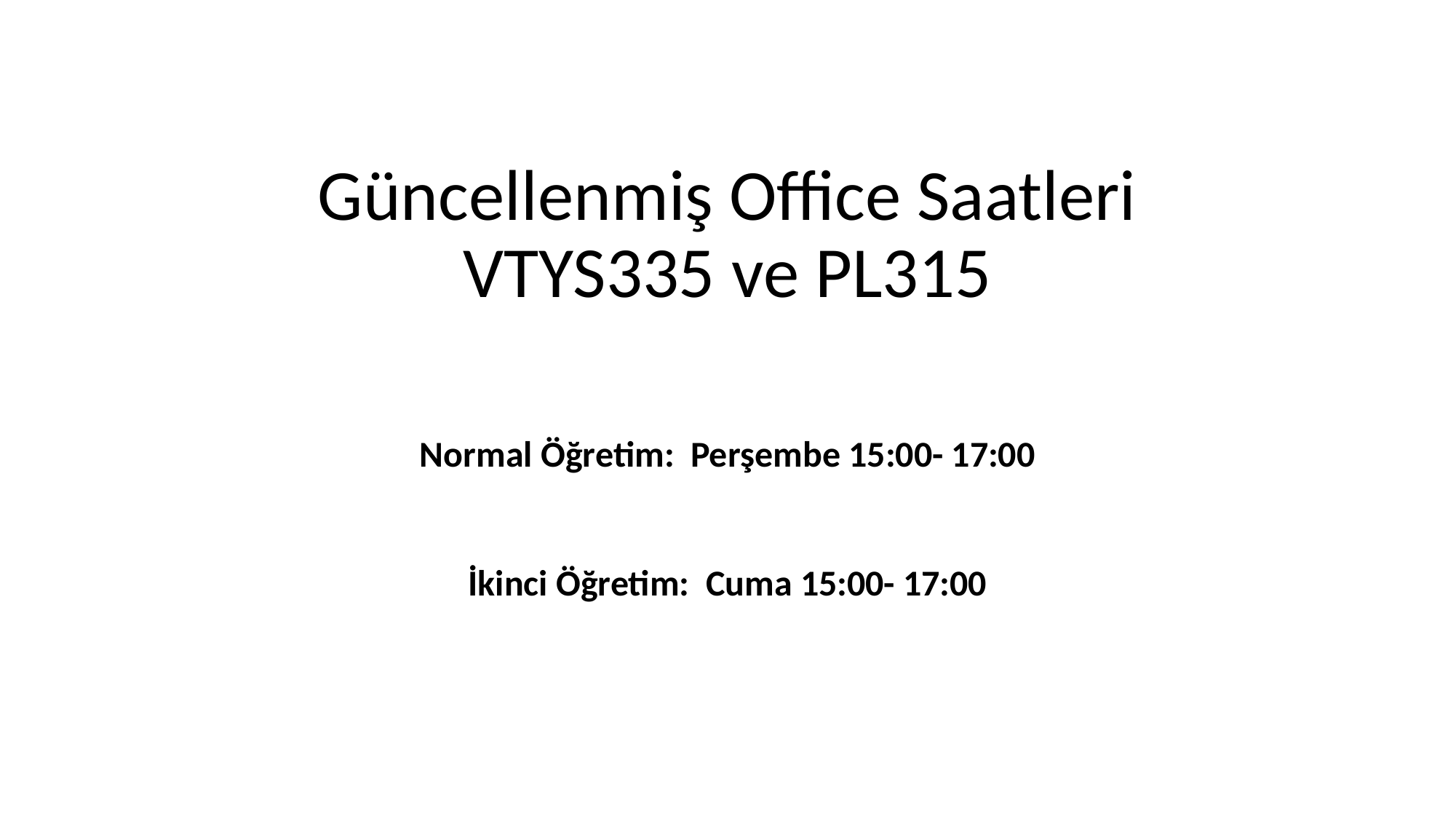

# Güncellenmiş Office Saatleri VTYS335 ve PL315
Normal Öğretim:  Perşembe 15:00- 17:00

İkinci Öğretim:  Cuma 15:00- 17:00